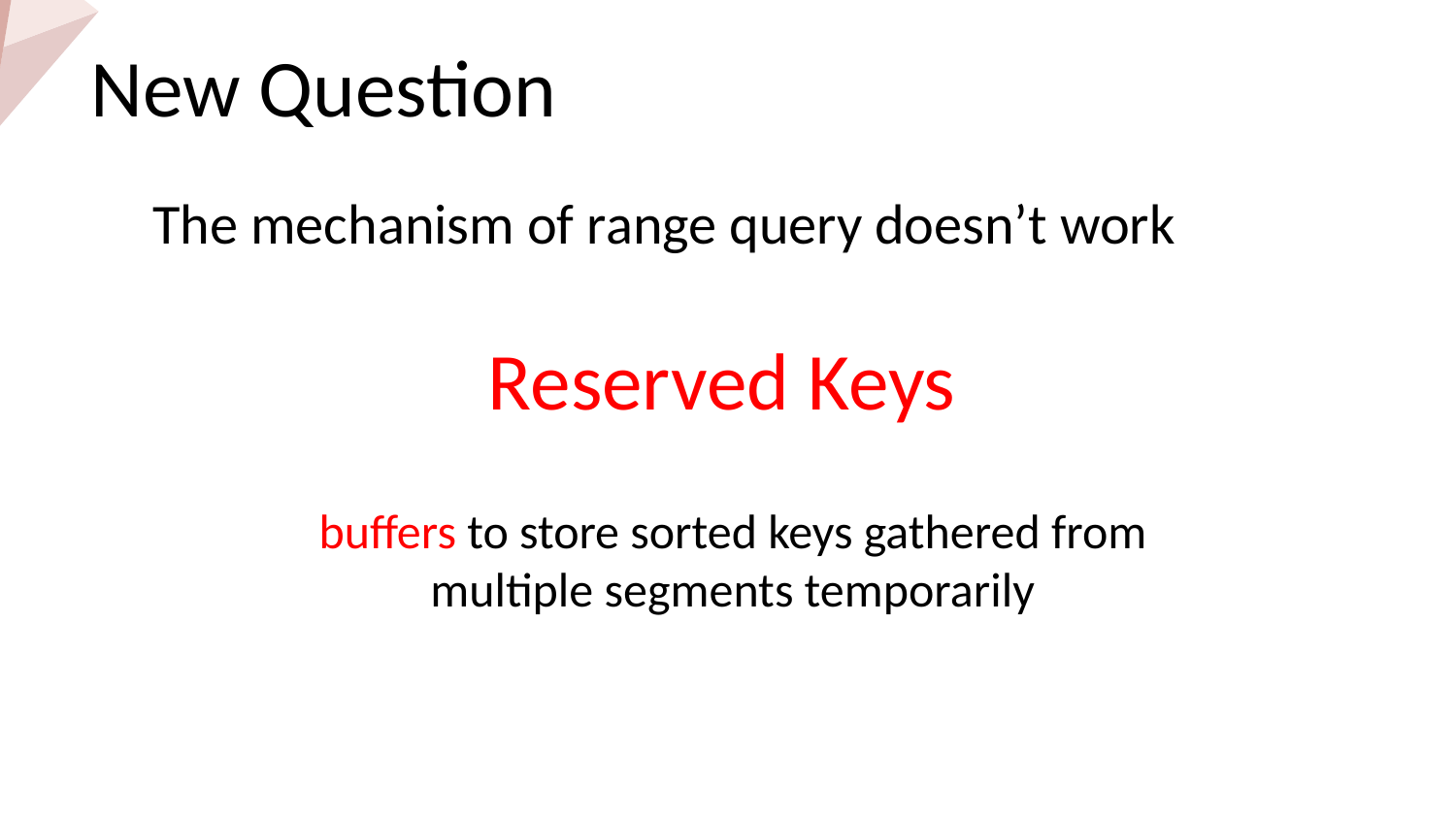

New Question
The mechanism of range query doesn’t work
Reserved Keys
buffers to store sorted keys gathered from multiple segments temporarily